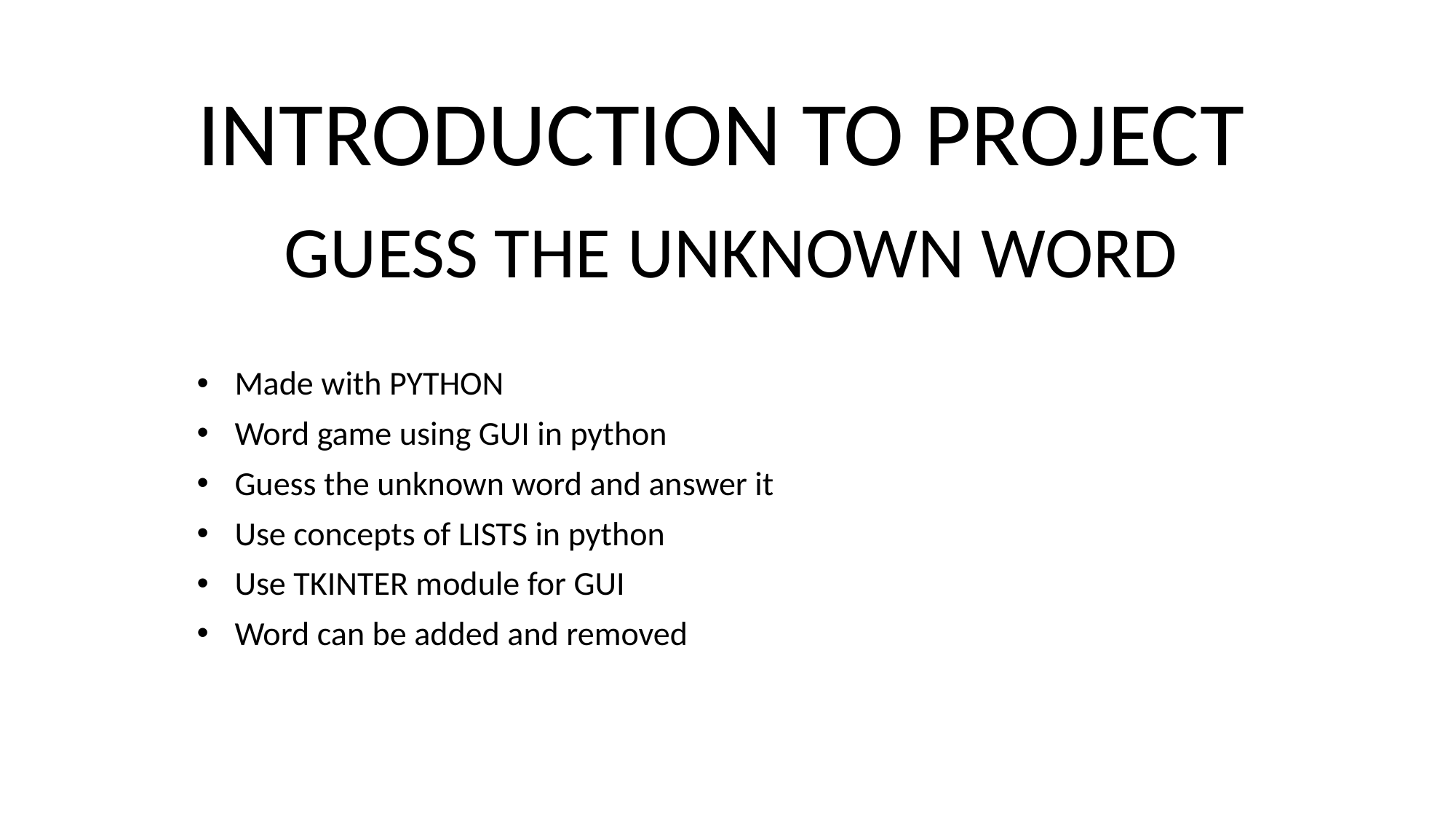

# INTRODUCTION TO PROJECT
GUESS THE UNKNOWN WORD
Made with PYTHON
Word game using GUI in python
Guess the unknown word and answer it
Use concepts of LISTS in python
Use TKINTER module for GUI
Word can be added and removed